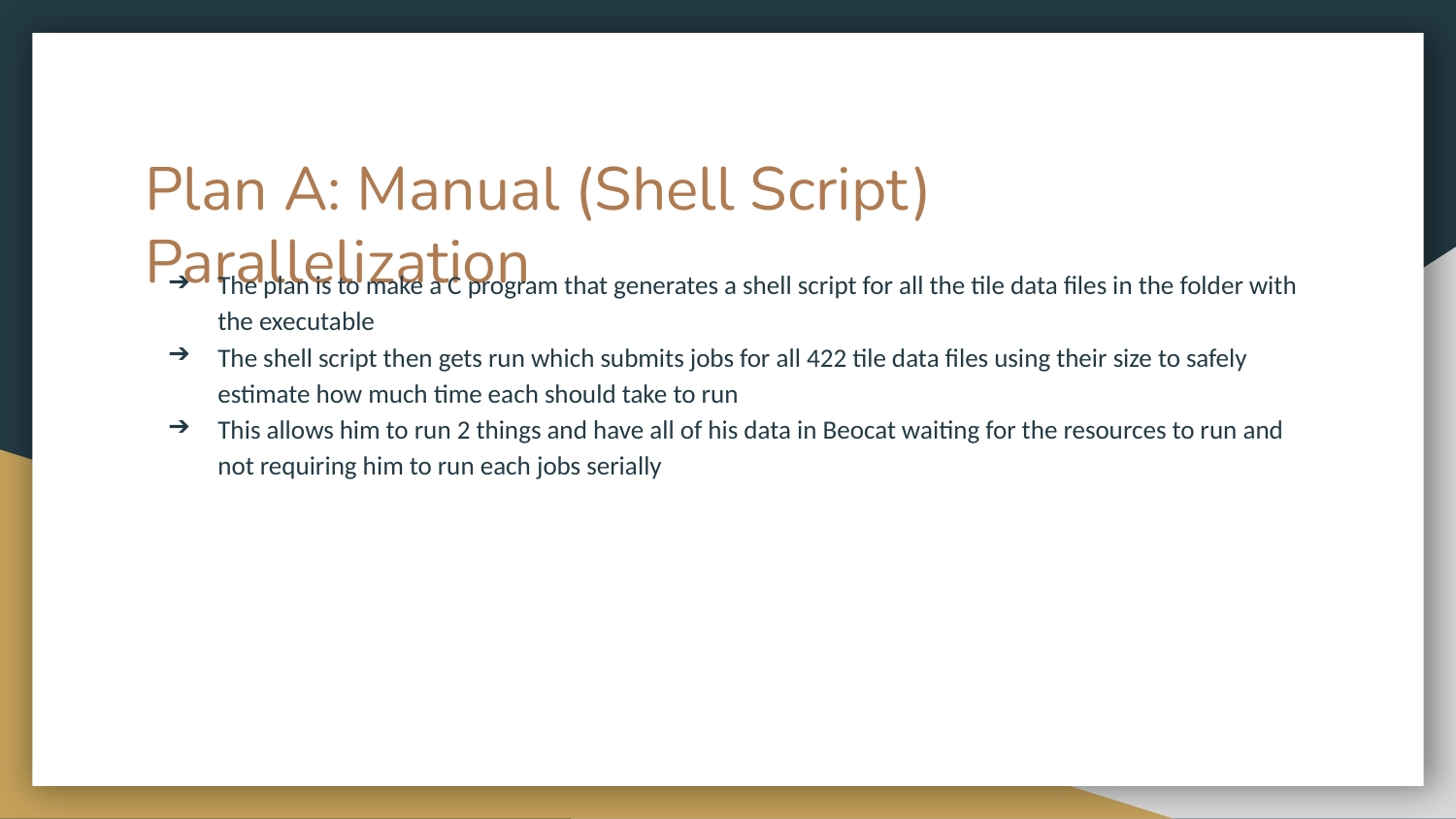

# Plan A: Manual (Shell Script) Parallelization
The plan is to make a C program that generates a shell script for all the tile data files in the folder with the executable
The shell script then gets run which submits jobs for all 422 tile data files using their size to safely estimate how much time each should take to run
This allows him to run 2 things and have all of his data in Beocat waiting for the resources to run and not requiring him to run each jobs serially